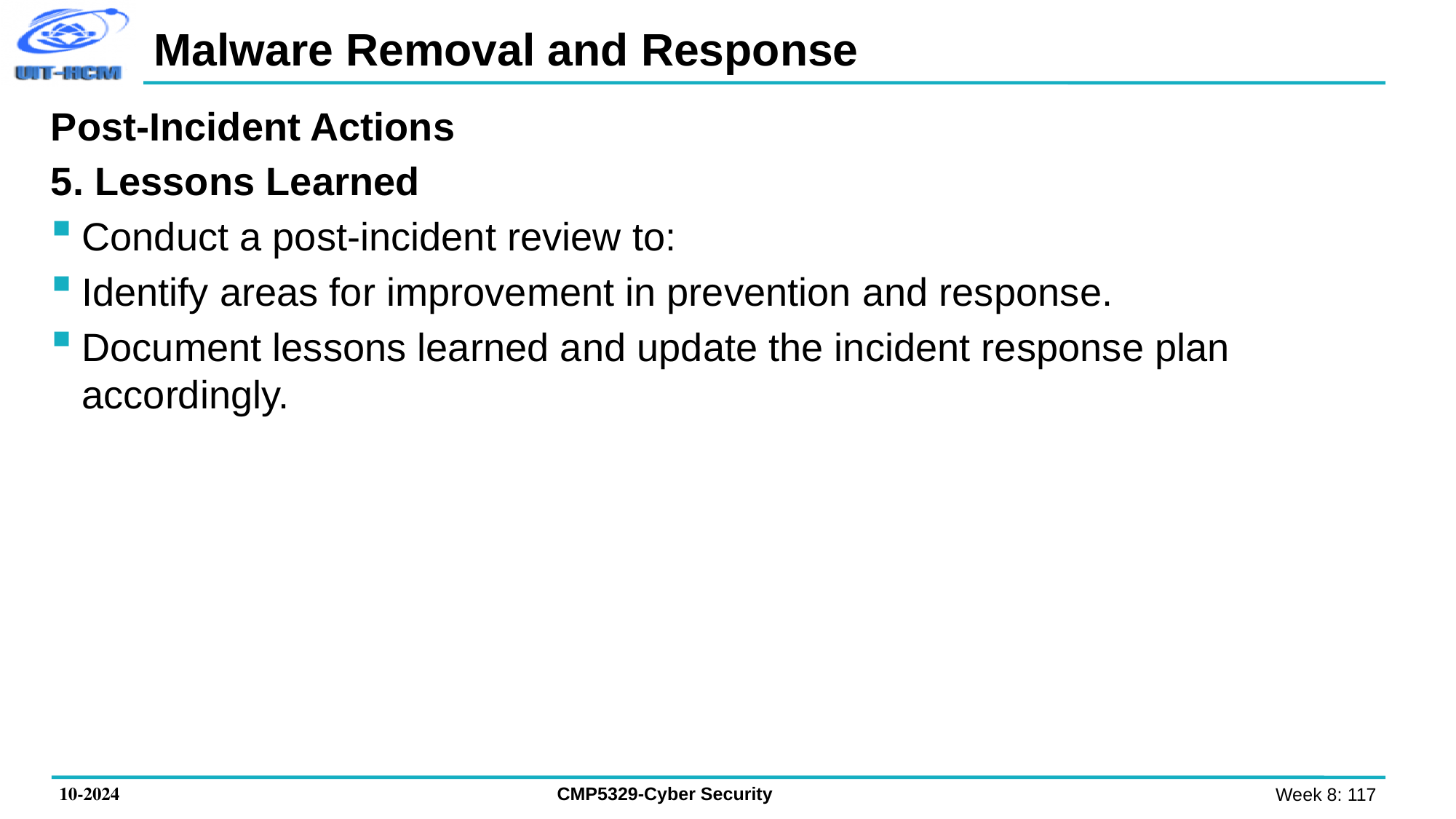

# Malware Removal and Response
Post-Incident Actions
5. Lessons Learned
Conduct a post-incident review to:
Identify areas for improvement in prevention and response.
Document lessons learned and update the incident response plan accordingly.